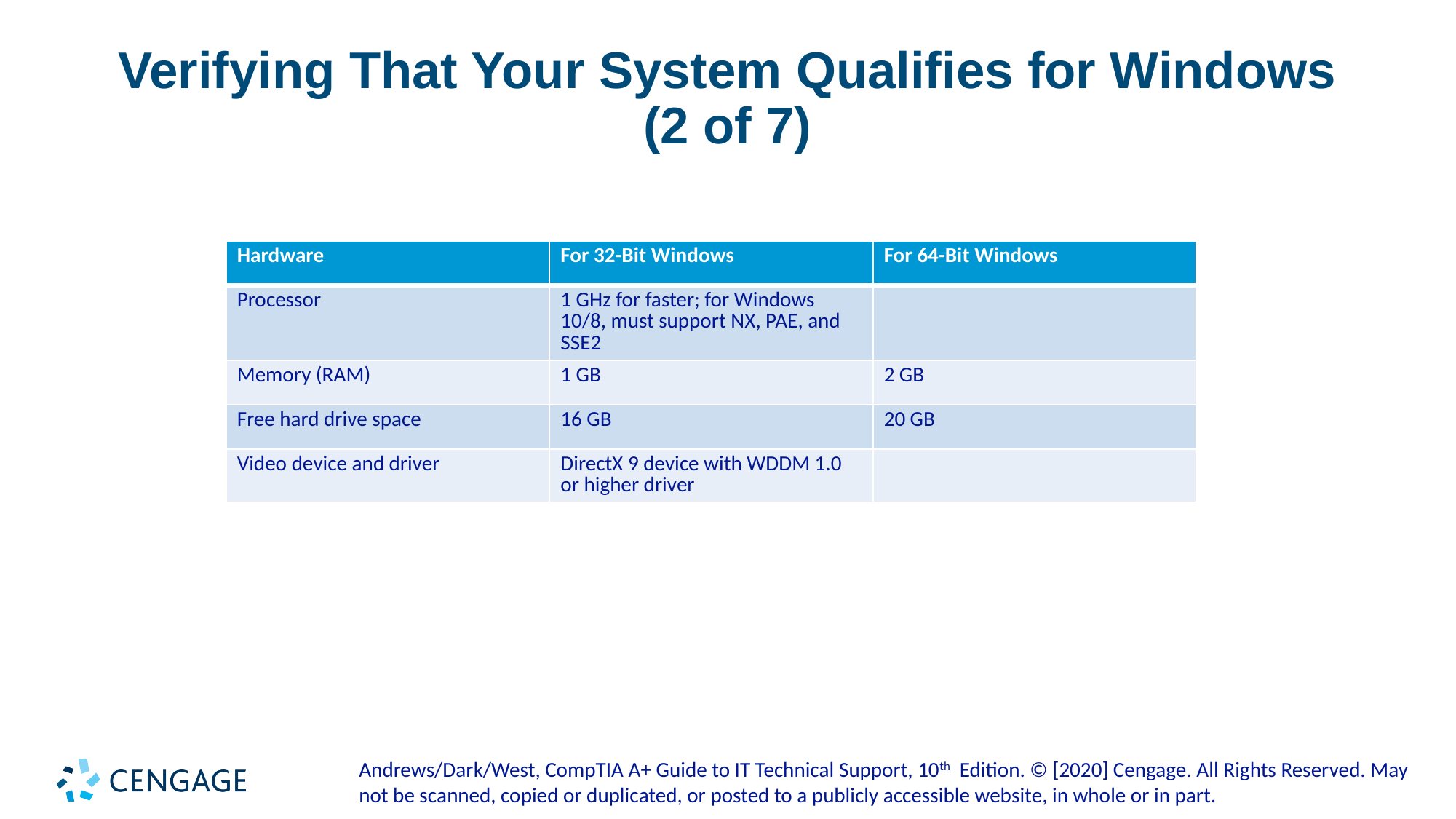

# Verifying That Your System Qualifies for Windows (2 of 7)
| Hardware | For 32-Bit Windows | For 64-Bit Windows |
| --- | --- | --- |
| Processor | 1 GHz for faster; for Windows 10/8, must support NX, PAE, and SSE2 |  |
| Memory (RAM) | 1 GB | 2 GB |
| Free hard drive space | 16 GB | 20 GB |
| Video device and driver | DirectX 9 device with WDDM 1.0 or higher driver |  |